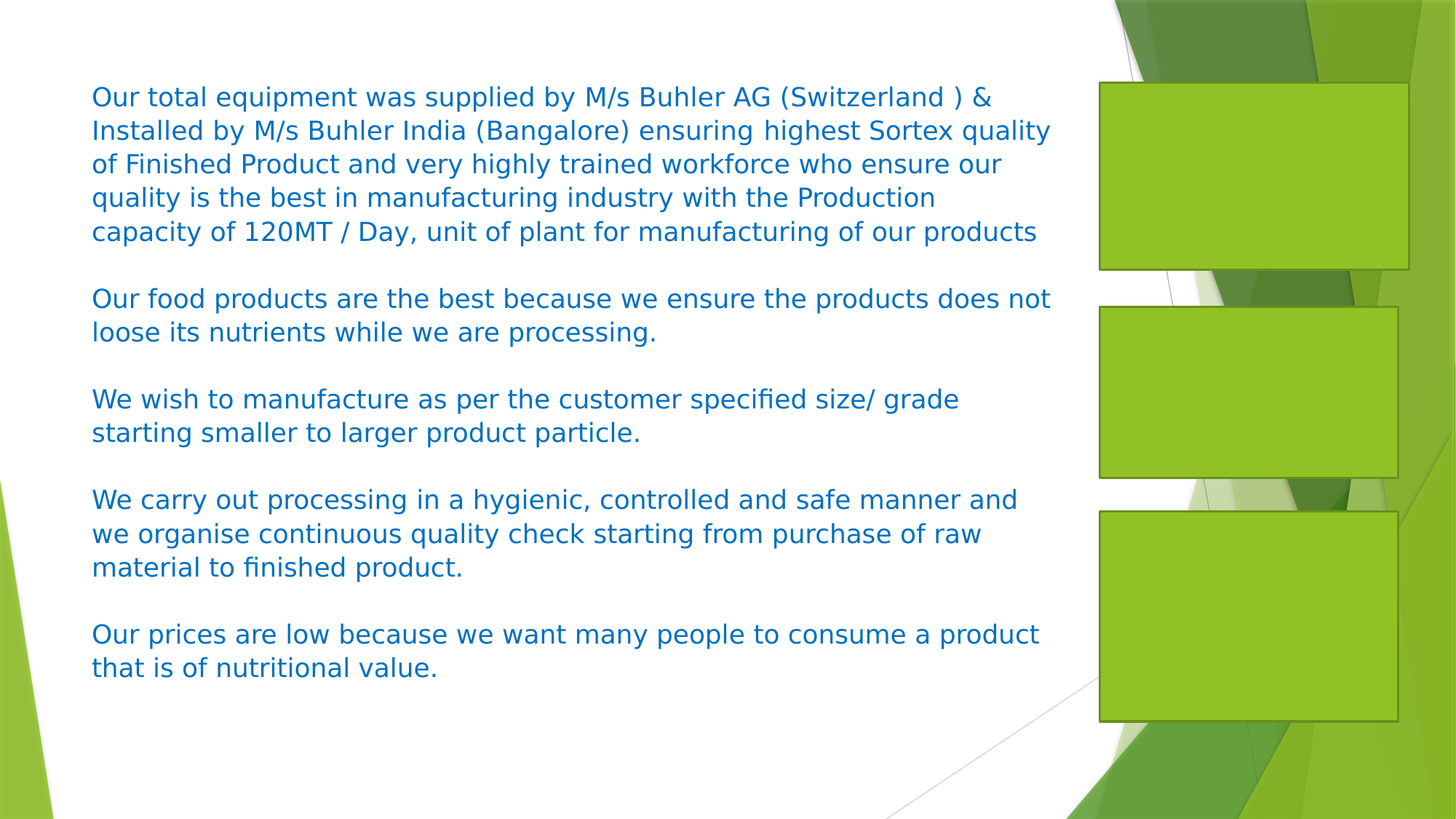

# Our total equipment was supplied by M/s Buhler AG (Switzerland ) & Installed by M/s Buhler India (Bangalore) ensuring highest Sortex quality of Finished Product and very highly trained workforce who ensure our quality is the best in manufacturing industry with the Production capacity of 120MT / Day, unit of plant for manufacturing of our products   Our food products are the best because we ensure the products does not loose its nutrients while we are processing. We wish to manufacture as per the customer specified size/ grade starting smaller to larger product particle. We carry out processing in a hygienic, controlled and safe manner and we organise continuous quality check starting from purchase of raw material to finished product. Our prices are low because we want many people to consume a product that is of nutritional value.